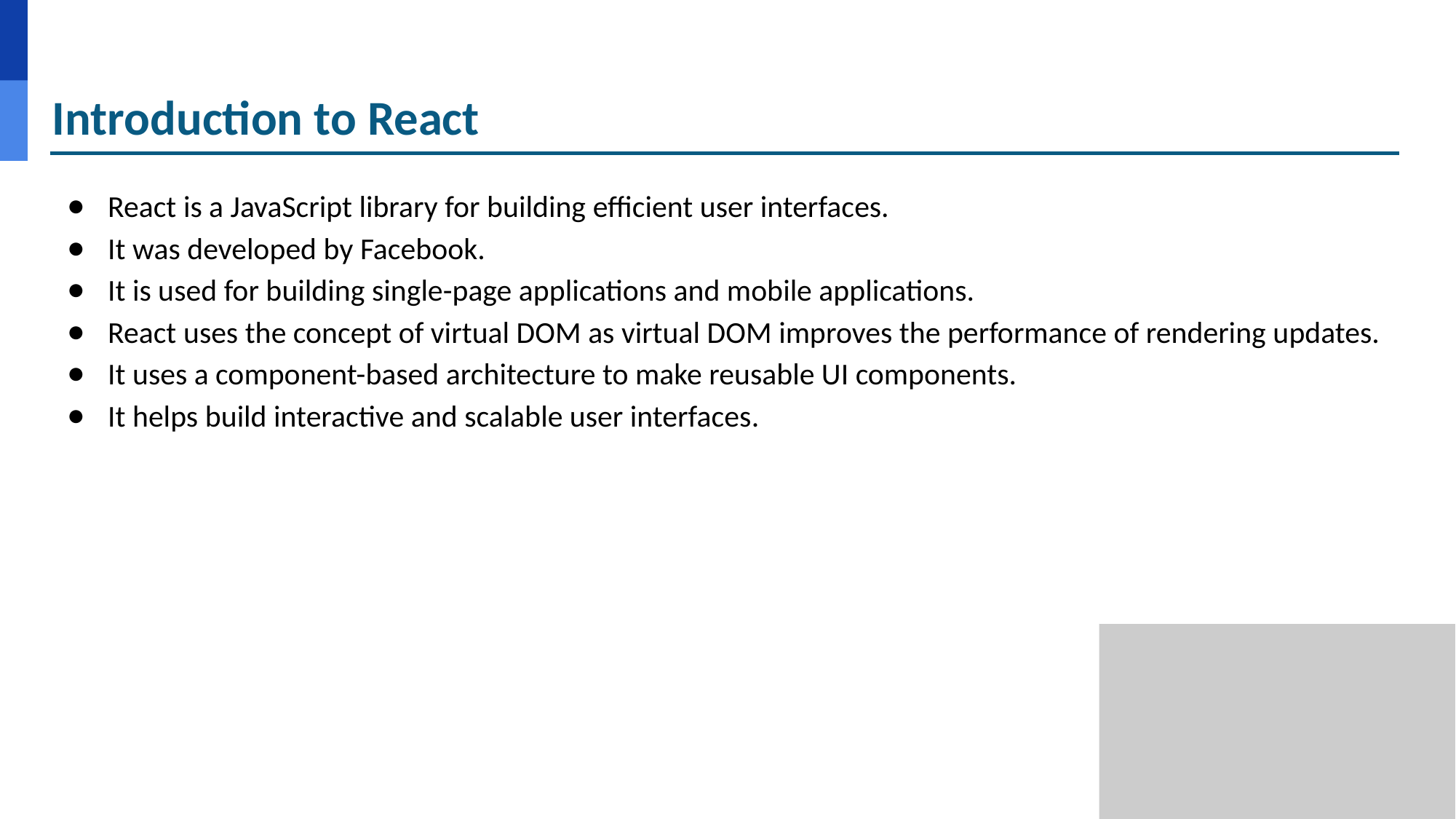

# Introduction to React
React is a JavaScript library for building efficient user interfaces.
It was developed by Facebook.
It is used for building single-page applications and mobile applications.
React uses the concept of virtual DOM as virtual DOM improves the performance of rendering updates.
It uses a component-based architecture to make reusable UI components.
It helps build interactive and scalable user interfaces.